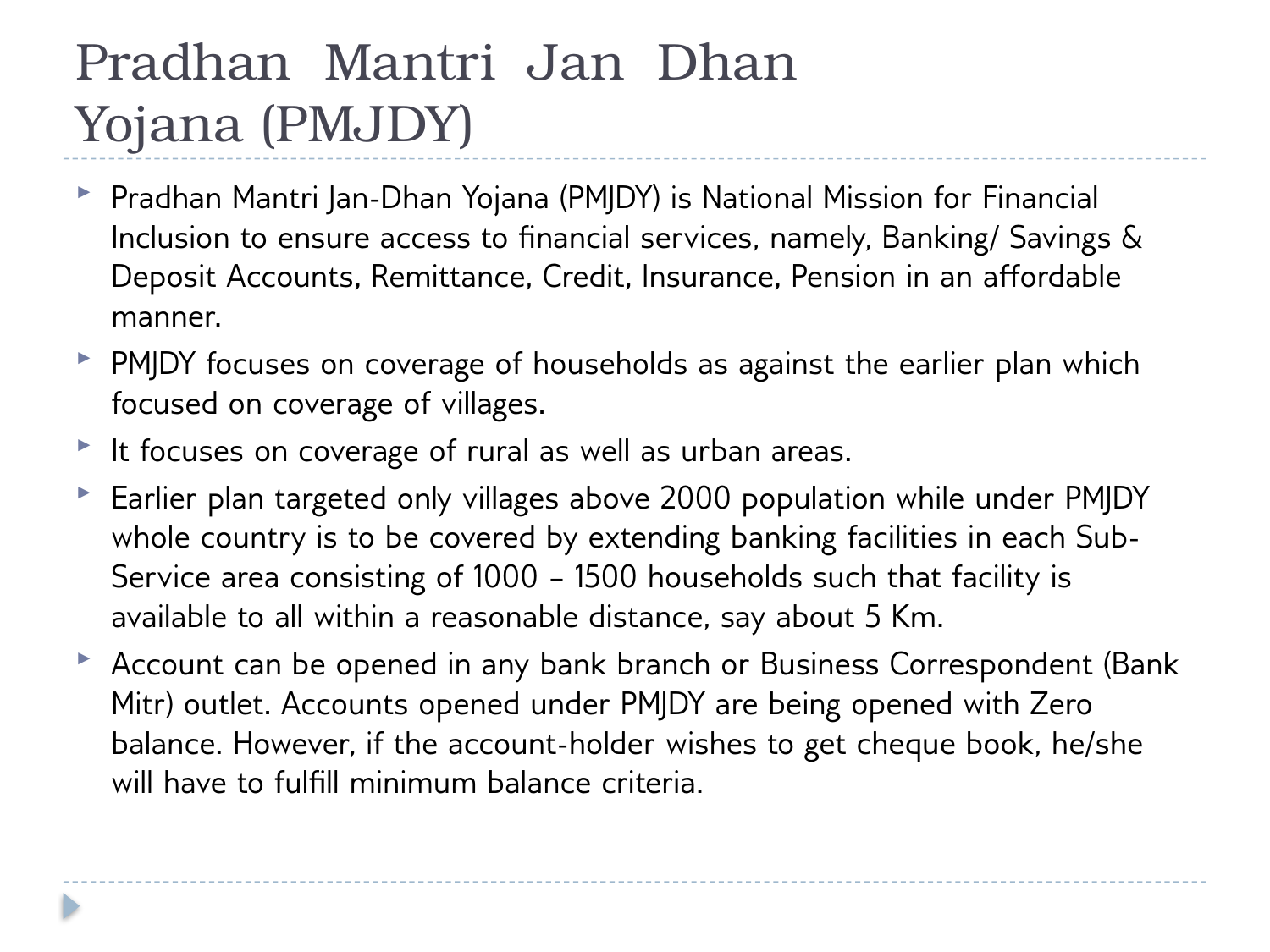

# Pradhan  Mantri  Jan  Dhan Yojana (PMJDY)
Pradhan Mantri Jan-Dhan Yojana (PMJDY) is National Mission for Financial Inclusion to ensure access to financial services, namely, Banking/ Savings & Deposit Accounts, Remittance, Credit, Insurance, Pension in an affordable manner.
PMJDY focuses on coverage of households as against the earlier plan which focused on coverage of villages.
It focuses on coverage of rural as well as urban areas.
Earlier plan targeted only villages above 2000 population while under PMJDY whole country is to be covered by extending banking facilities in each Sub-Service area consisting of 1000 – 1500 households such that facility is available to all within a reasonable distance, say about 5 Km.
Account can be opened in any bank branch or Business Correspondent (Bank Mitr) outlet. Accounts opened under PMJDY are being opened with Zero balance. However, if the account-holder wishes to get cheque book, he/she will have to fulfill minimum balance criteria.